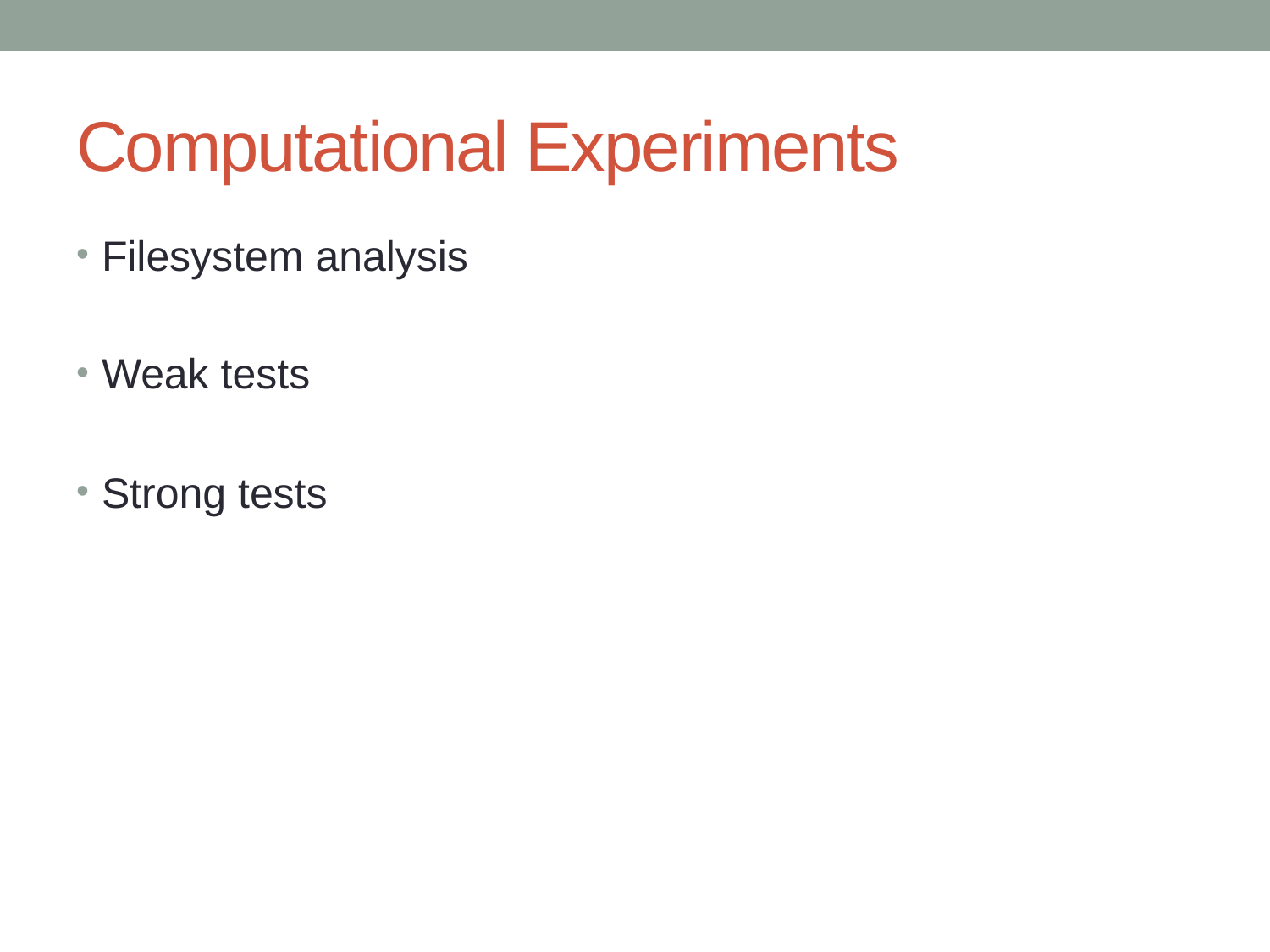

# Computational Experiments
Filesystem analysis

Weak tests

Strong tests